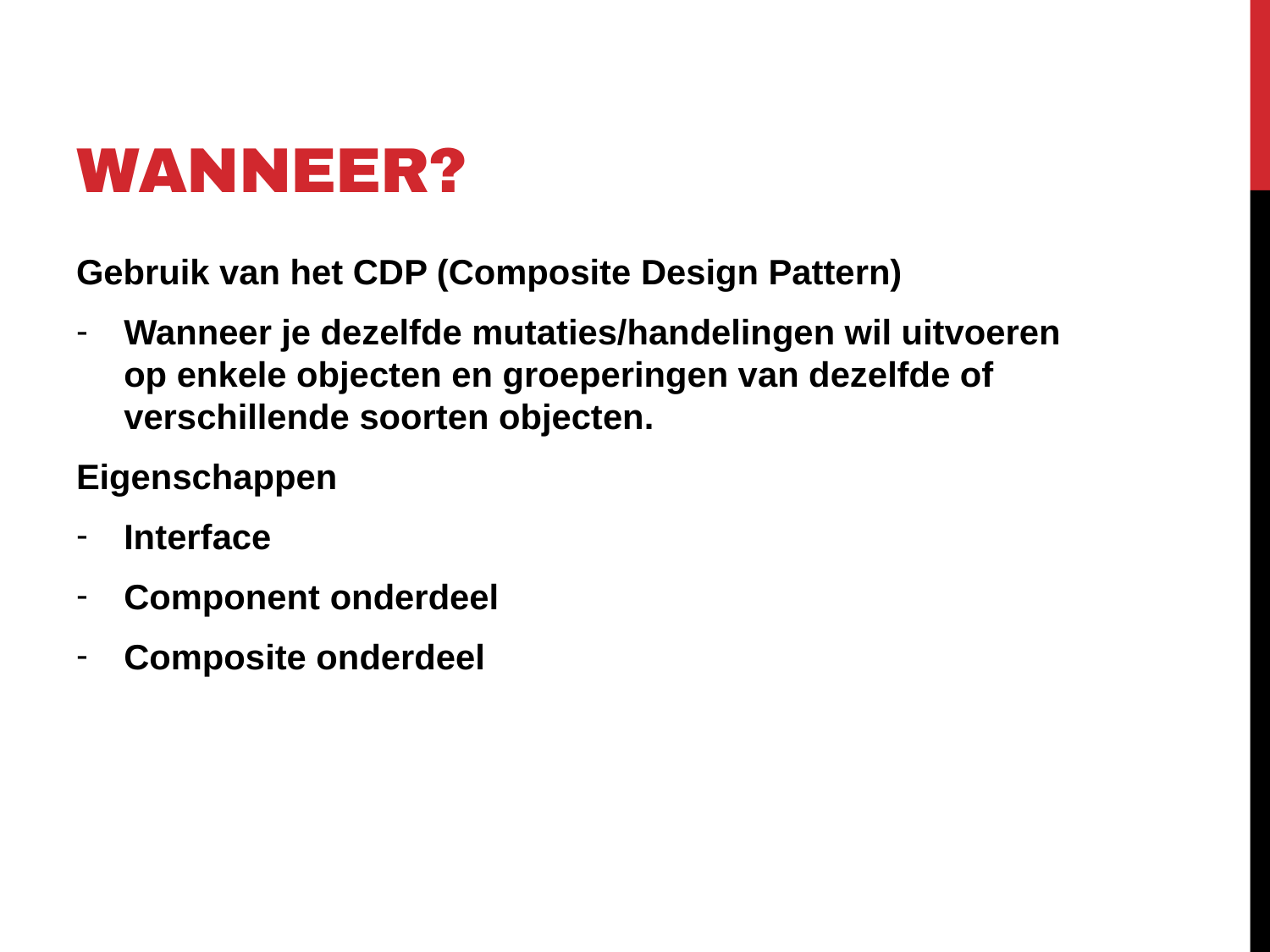

# Wanneer?
Gebruik van het CDP (Composite Design Pattern)
Wanneer je dezelfde mutaties/handelingen wil uitvoeren op enkele objecten en groeperingen van dezelfde of verschillende soorten objecten.
Eigenschappen
Interface
Component onderdeel
Composite onderdeel